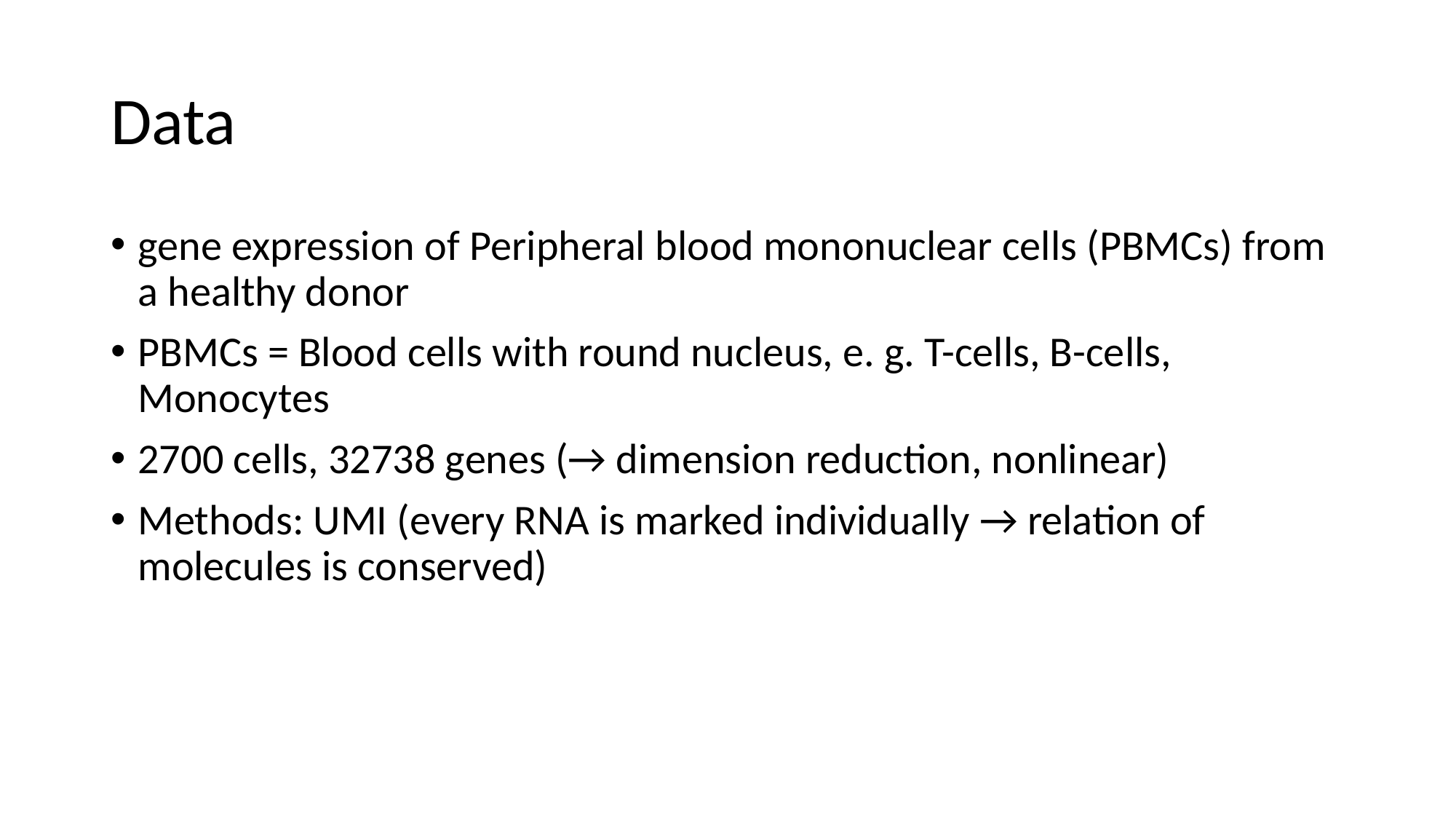

Data
gene expression of Peripheral blood mononuclear cells (PBMCs) from a healthy donor
PBMCs = Blood cells with round nucleus, e. g. T-cells, B-cells, Monocytes
2700 cells, 32738 genes (→ dimension reduction, nonlinear)
Methods: UMI (every RNA is marked individually → relation of molecules is conserved)